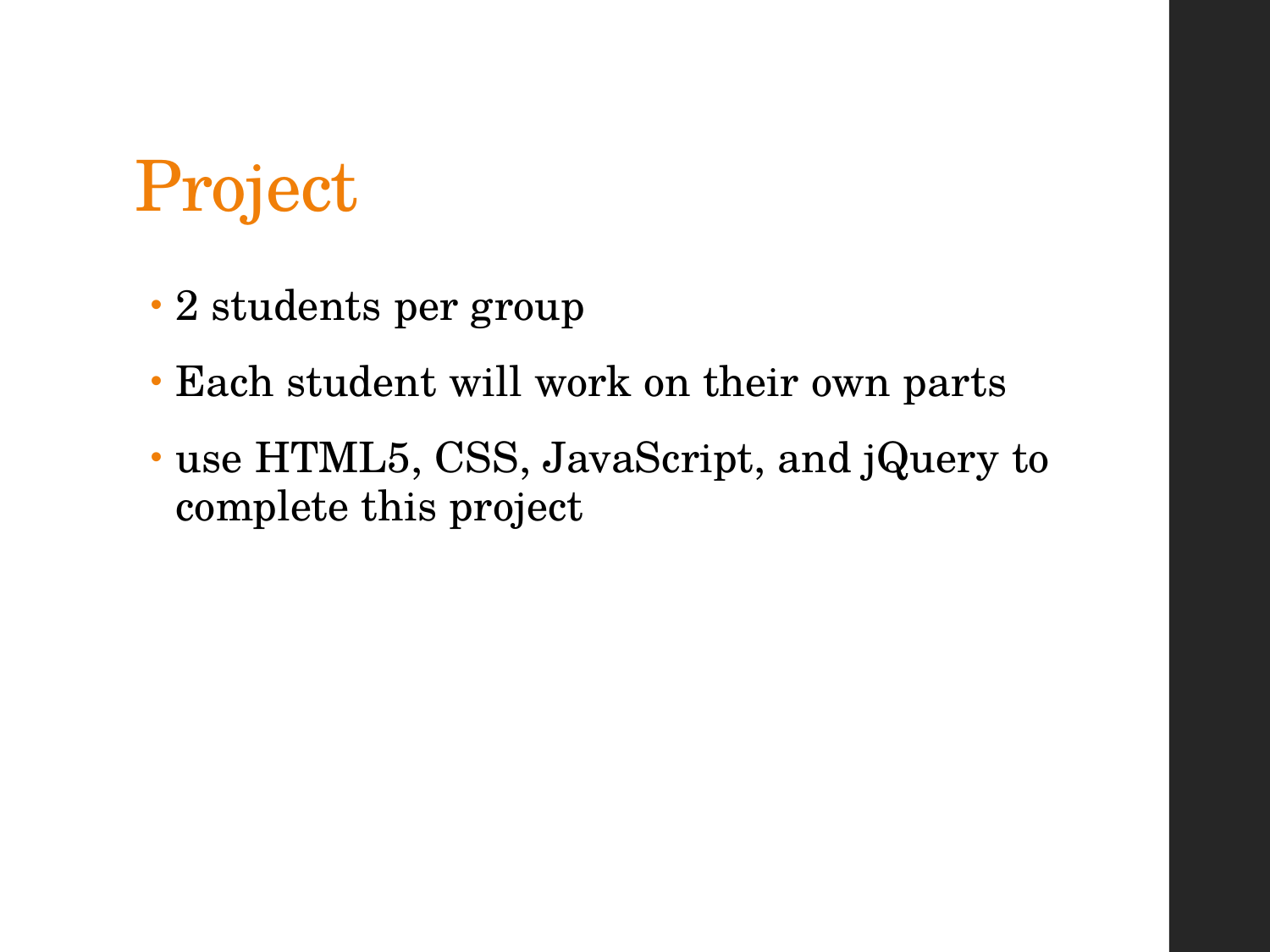

# Project
2 students per group
Each student will work on their own parts
use HTML5, CSS, JavaScript, and jQuery to complete this project